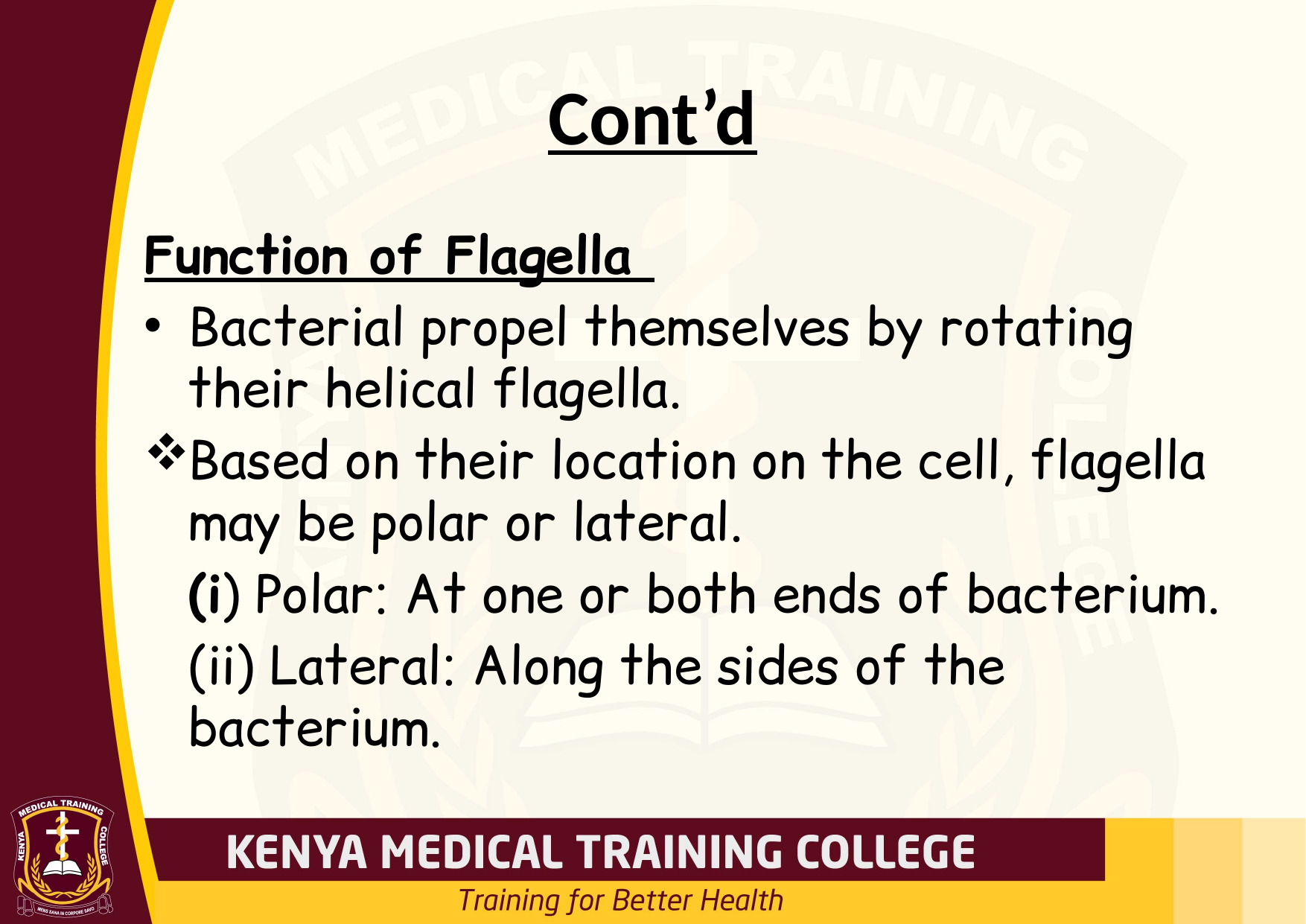

# Cont’d
Function of Flagella
Bacterial propel themselves by rotating their helical flagella.
Based on their location on the cell, flagella may be polar or lateral.
	(i) Polar: At one or both ends of bacterium.
	(ii) Lateral: Along the sides of the bacterium.